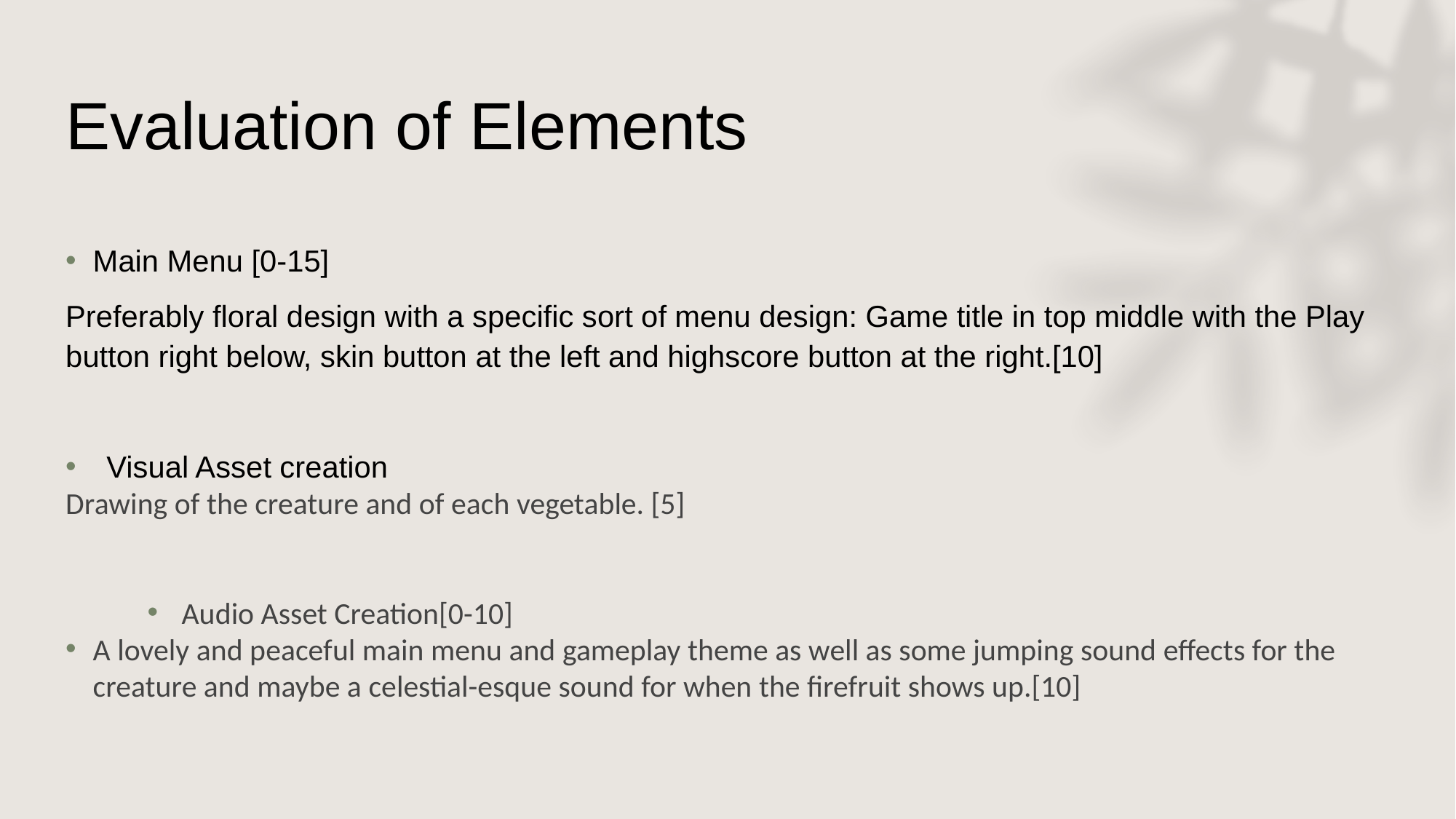

# Evaluation of Elements
Main Menu [0-15]
Preferably floral design with a specific sort of menu design: Game title in top middle with the Play button right below, skin button at the left and highscore button at the right.[10]

Visual Asset creation
Drawing of the creature and of each vegetable. [5]

Audio Asset Creation[0-10]
A lovely and peaceful main menu and gameplay theme as well as some jumping sound effects for the creature and maybe a celestial-esque sound for when the firefruit shows up.[10]